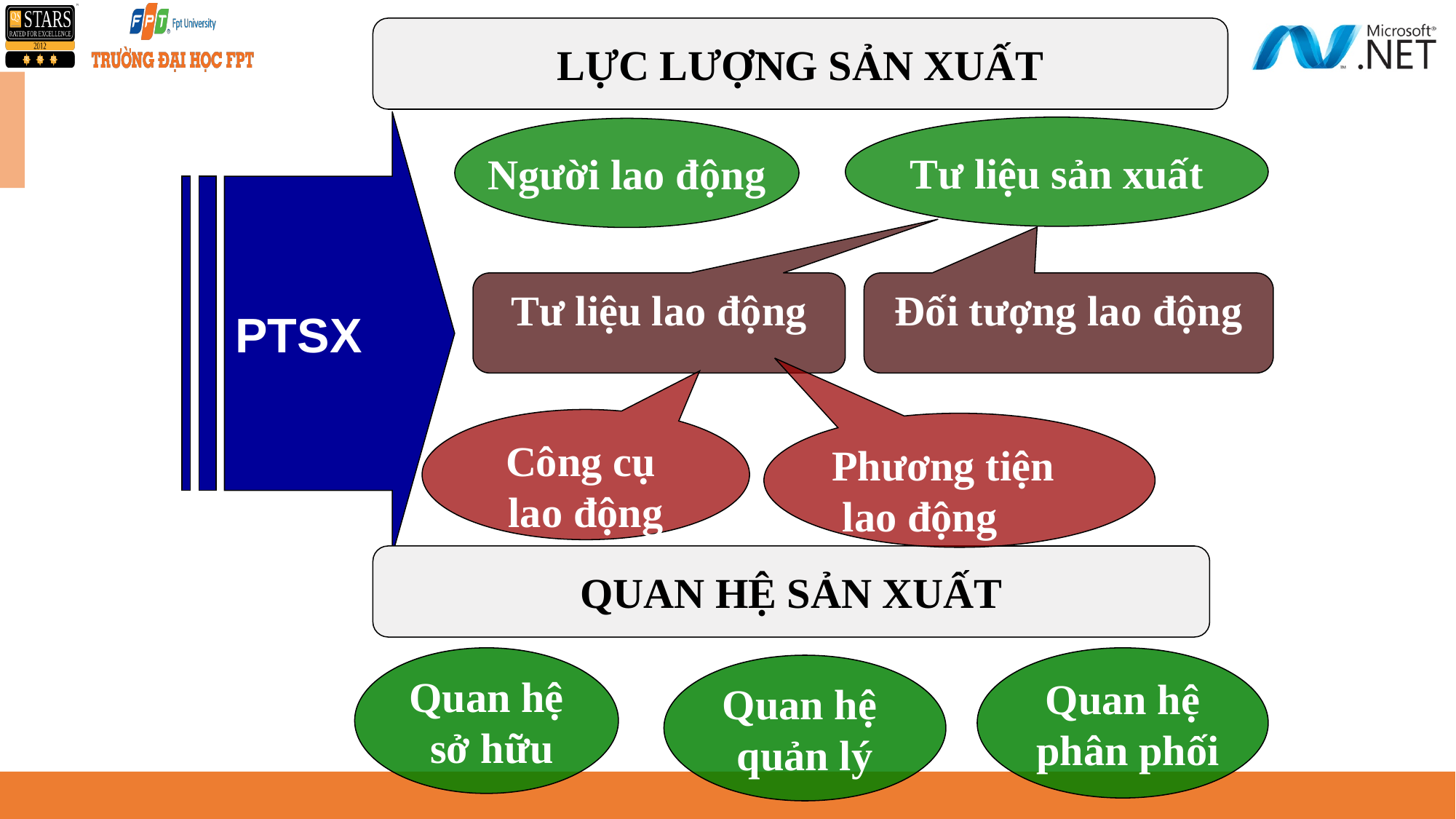

LỰC LƯỢNG SẢN XUẤT

PTSX

Tư liệu sản xuất
Người lao động
Tư liệu lao động
Đối tượng lao động
Công cụ
lao động

Phương tiện
 lao động

QUAN HỆ SẢN XUẤT
Quan hệ
 sở hữu
Quan hệ
 phân phối
Quan hệ
quản lý